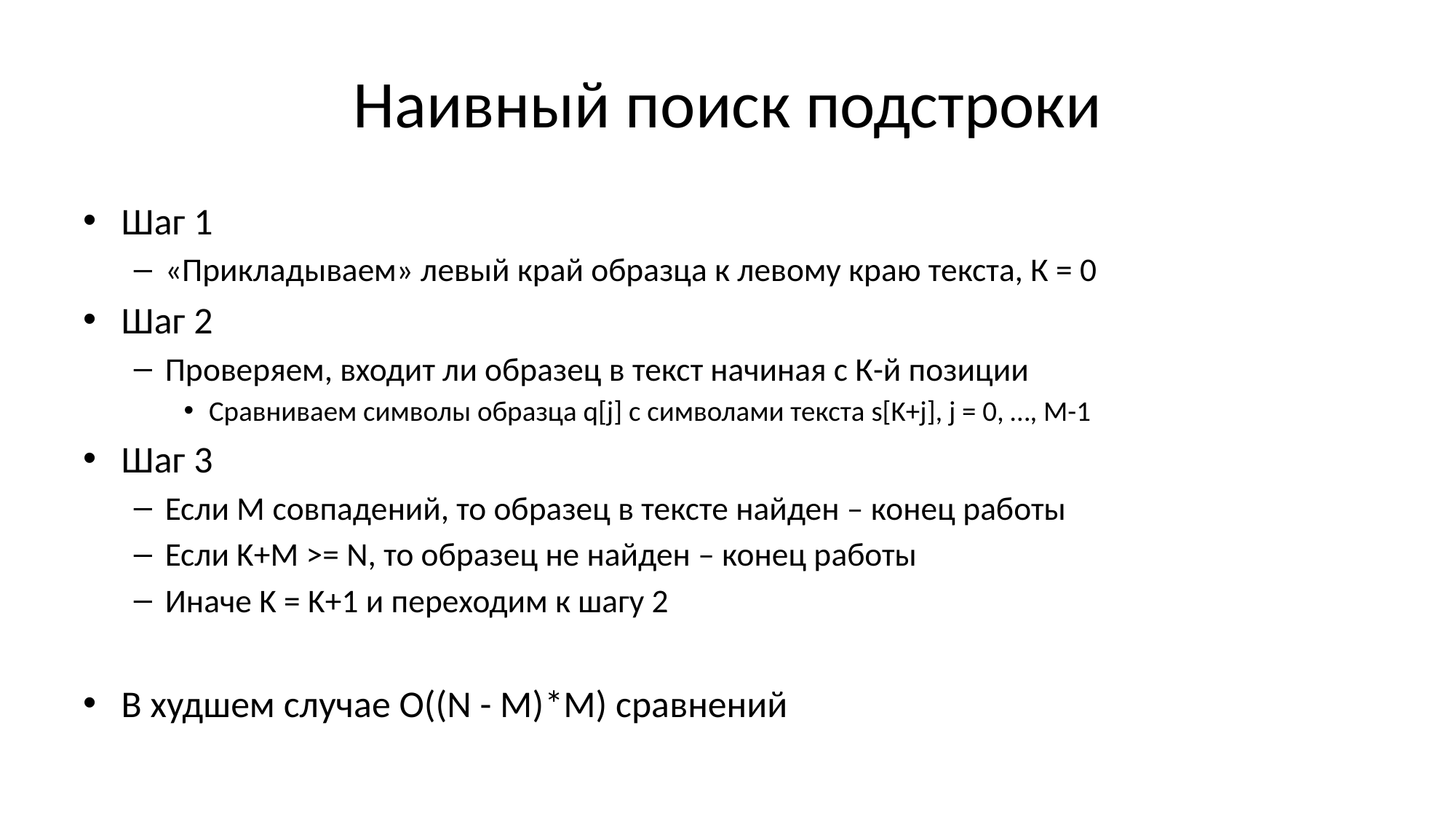

# Наивный поиск подстроки
Шаг 1
«Прикладываем» левый край образца к левому краю текста, К = 0
Шаг 2
Проверяем, входит ли образец в текст начиная с К-й позиции
Сравниваем символы образца q[j] с символами текста s[K+j], j = 0, …, M-1
Шаг 3
Если M совпадений, то образец в тексте найден – конец работы
Если K+M >= N, то образец не найден – конец работы
Иначе K = K+1 и переходим к шагу 2

В худшем случае О((N - М)*М) сравнений